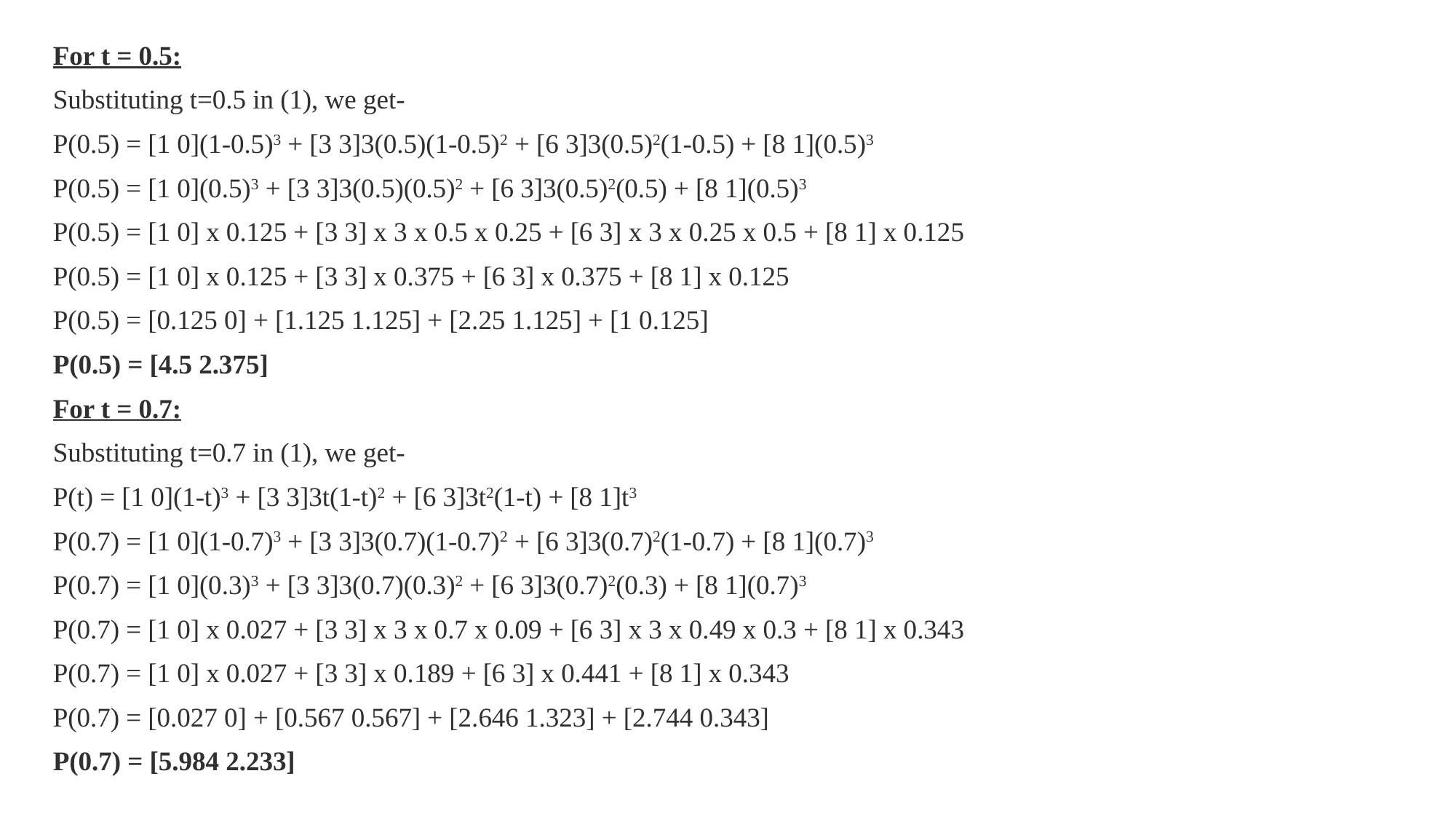

For t = 0.5:
Substituting t=0.5 in (1), we get-
P(0.5) = [1 0](1-0.5)3 + [3 3]3(0.5)(1-0.5)2 + [6 3]3(0.5)2(1-0.5) + [8 1](0.5)3
P(0.5) = [1 0](0.5)3 + [3 3]3(0.5)(0.5)2 + [6 3]3(0.5)2(0.5) + [8 1](0.5)3
P(0.5) = [1 0] x 0.125 + [3 3] x 3 x 0.5 x 0.25 + [6 3] x 3 x 0.25 x 0.5 + [8 1] x 0.125
P(0.5) = [1 0] x 0.125 + [3 3] x 0.375 + [6 3] x 0.375 + [8 1] x 0.125
P(0.5) = [0.125 0] + [1.125 1.125] + [2.25 1.125] + [1 0.125]
P(0.5) = [4.5 2.375]
For t = 0.7:
Substituting t=0.7 in (1), we get-
P(t) = [1 0](1-t)3 + [3 3]3t(1-t)2 + [6 3]3t2(1-t) + [8 1]t3
P(0.7) = [1 0](1-0.7)3 + [3 3]3(0.7)(1-0.7)2 + [6 3]3(0.7)2(1-0.7) + [8 1](0.7)3
P(0.7) = [1 0](0.3)3 + [3 3]3(0.7)(0.3)2 + [6 3]3(0.7)2(0.3) + [8 1](0.7)3
P(0.7) = [1 0] x 0.027 + [3 3] x 3 x 0.7 x 0.09 + [6 3] x 3 x 0.49 x 0.3 + [8 1] x 0.343
P(0.7) = [1 0] x 0.027 + [3 3] x 0.189 + [6 3] x 0.441 + [8 1] x 0.343
P(0.7) = [0.027 0] + [0.567 0.567] + [2.646 1.323] + [2.744 0.343]
P(0.7) = [5.984 2.233]